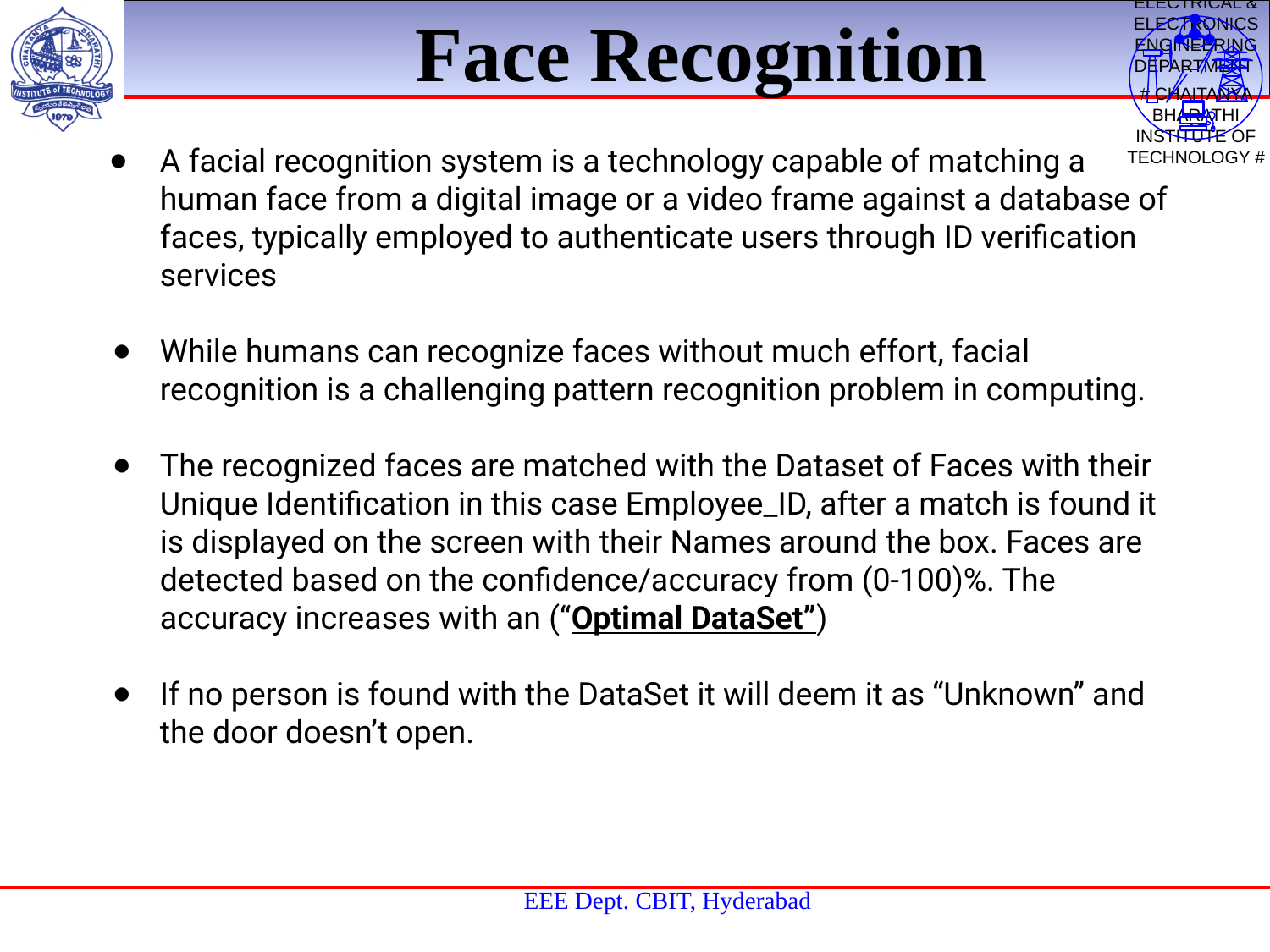

Face Recognition
A facial recognition system is a technology capable of matching a human face from a digital image or a video frame against a database of faces, typically employed to authenticate users through ID verification services

While humans can recognize faces without much effort, facial recognition is a challenging pattern recognition problem in computing.

The recognized faces are matched with the Dataset of Faces with their Unique Identification in this case Employee_ID, after a match is found it is displayed on the screen with their Names around the box. Faces are detected based on the confidence/accuracy from (0-100)%. The accuracy increases with an (“Optimal DataSet”)

If no person is found with the DataSet it will deem it as “Unknown” and the door doesn’t open.